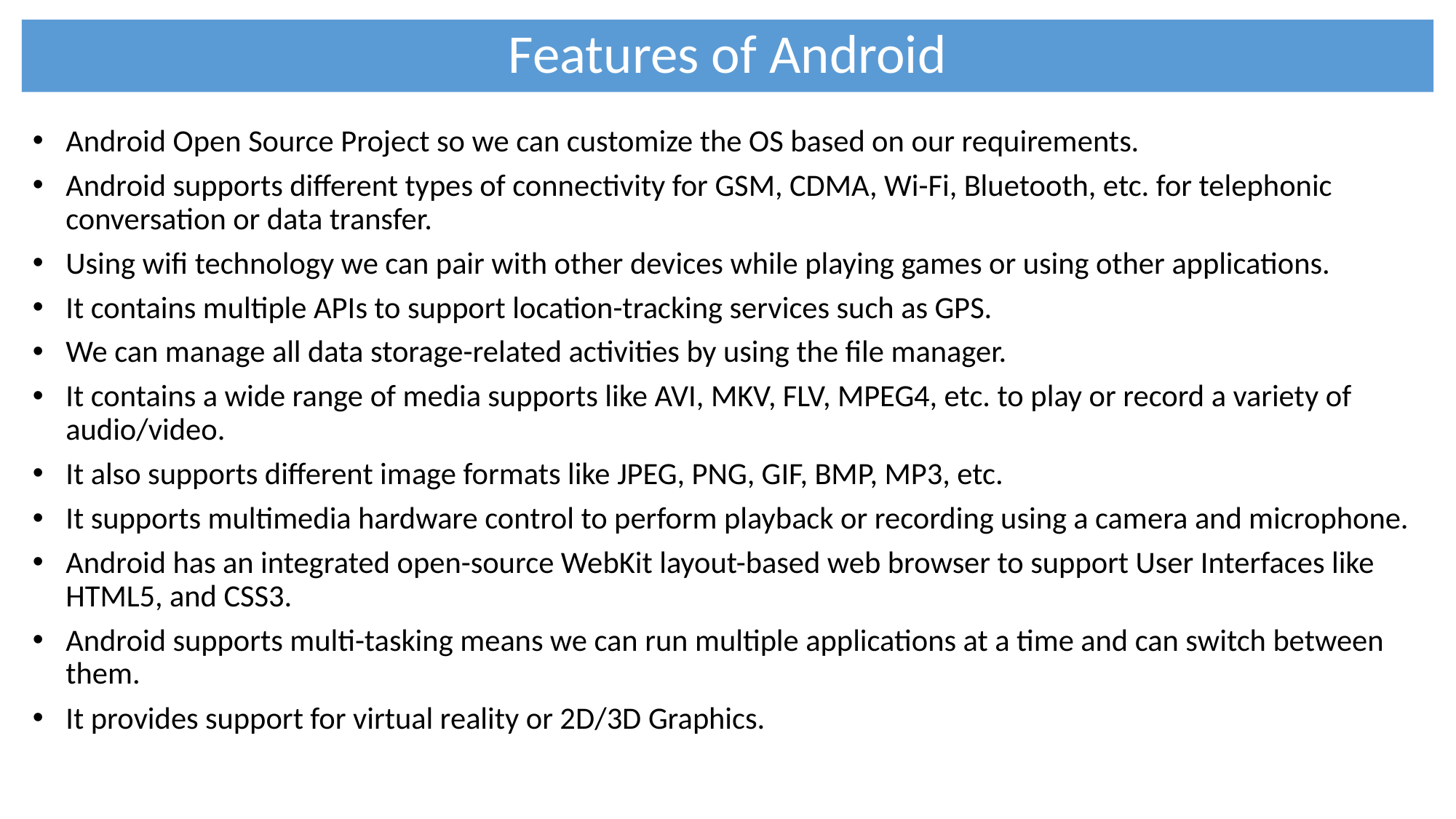

# Features of Android
Android Open Source Project so we can customize the OS based on our requirements.
Android supports different types of connectivity for GSM, CDMA, Wi-Fi, Bluetooth, etc. for telephonic conversation or data transfer.
Using wifi technology we can pair with other devices while playing games or using other applications.
It contains multiple APIs to support location-tracking services such as GPS.
We can manage all data storage-related activities by using the file manager.
It contains a wide range of media supports like AVI, MKV, FLV, MPEG4, etc. to play or record a variety of audio/video.
It also supports different image formats like JPEG, PNG, GIF, BMP, MP3, etc.
It supports multimedia hardware control to perform playback or recording using a camera and microphone.
Android has an integrated open-source WebKit layout-based web browser to support User Interfaces like HTML5, and CSS3.
Android supports multi-tasking means we can run multiple applications at a time and can switch between them.
It provides support for virtual reality or 2D/3D Graphics.